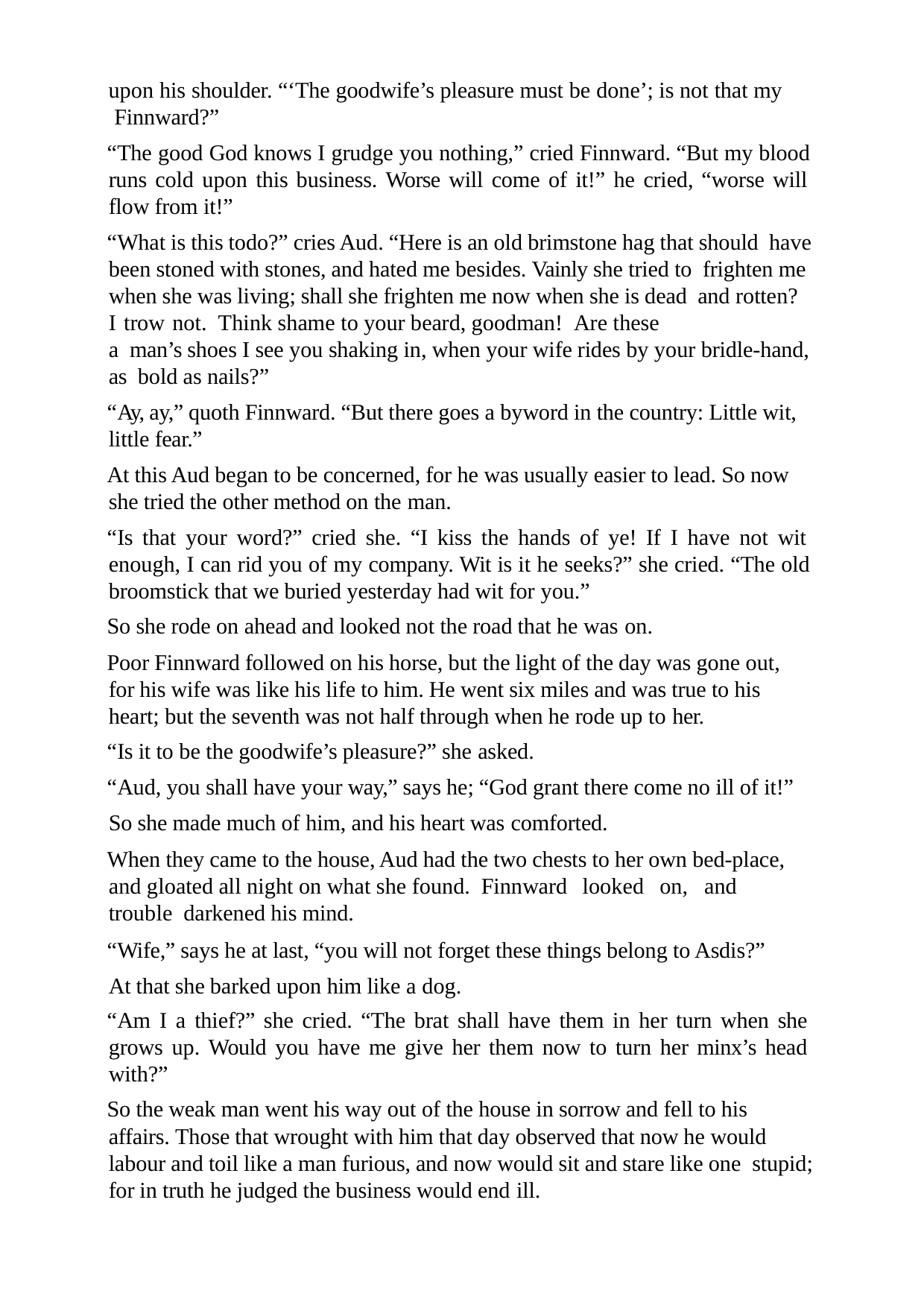

upon his shoulder. “‘The goodwife’s pleasure must be done’; is not that my  Finnward?”
“The good God knows I grudge you nothing,” cried Finnward. “But my blood  runs cold upon this business. Worse will come of it!” he cried, “worse will  flow from it!”
“What is this todo?” cries Aud. “Here is an old brimstone hag that should  have been stoned with stones, and hated me besides. Vainly she tried to  frighten me when she was living; shall she frighten me now when she is dead  and rotten?  I trow not.  Think shame to your beard, goodman!  Are these	a  man’s shoes I see you shaking in, when your wife rides by your bridle-hand, as  bold as nails?”
“Ay, ay,” quoth Finnward. “But there goes a byword in the country: Little wit,  little fear.”
At this Aud began to be concerned, for he was usually easier to lead. So now  she tried the other method on the man.
“Is that your word?” cried she. “I kiss the hands of ye! If I have not wit  enough, I can rid you of my company. Wit is it he seeks?” she cried. “The old  broomstick that we buried yesterday had wit for you.”
So she rode on ahead and looked not the road that he was on.
Poor Finnward followed on his horse, but the light of the day was gone out,  for his wife was like his life to him. He went six miles and was true to his  heart; but the seventh was not half through when he rode up to her.
“Is it to be the goodwife’s pleasure?” she asked.
“Aud, you shall have your way,” says he; “God grant there come no ill of it!”  So she made much of him, and his heart was comforted.
When they came to the house, Aud had the two chests to her own bed-place,  and gloated all night on what she found.  Finnward	looked	on,	and	trouble  darkened his mind.
“Wife,” says he at last, “you will not forget these things belong to Asdis?”  At that she barked upon him like a dog.
“Am I a thief?” she cried. “The brat shall have them in her turn when she  grows up. Would you have me give her them now to turn her minx’s head  with?”
So the weak man went his way out of the house in sorrow and fell to his  affairs. Those that wrought with him that day observed that now he would  labour and toil like a man furious, and now would sit and stare like one  stupid; for in truth he judged the business would end ill.